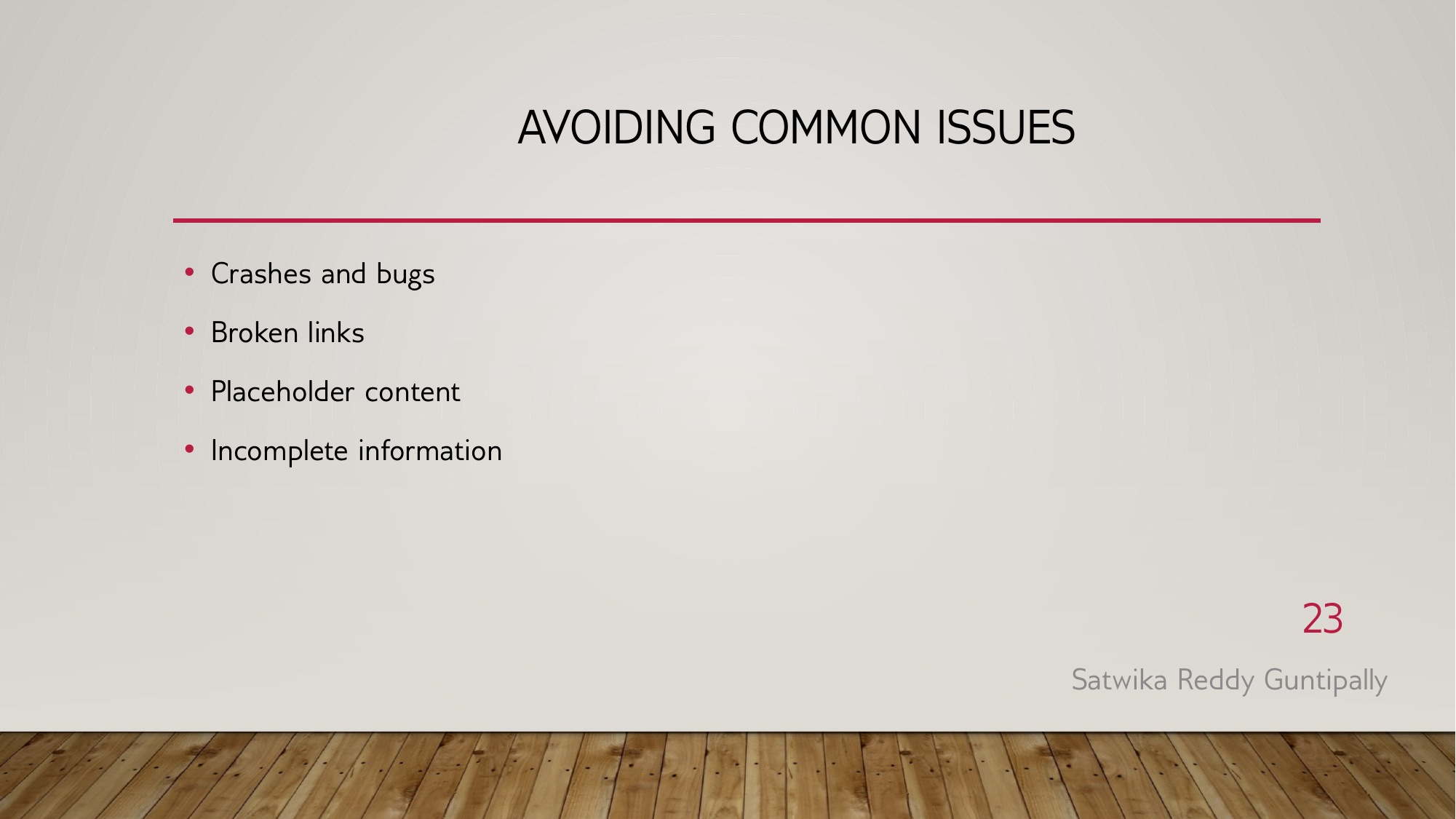

# AVOIDING COMMON ISSUES

Crashes and bugs
Broken links
Placeholder content
Incomplete information

23
Satwika Reddy Guntipally